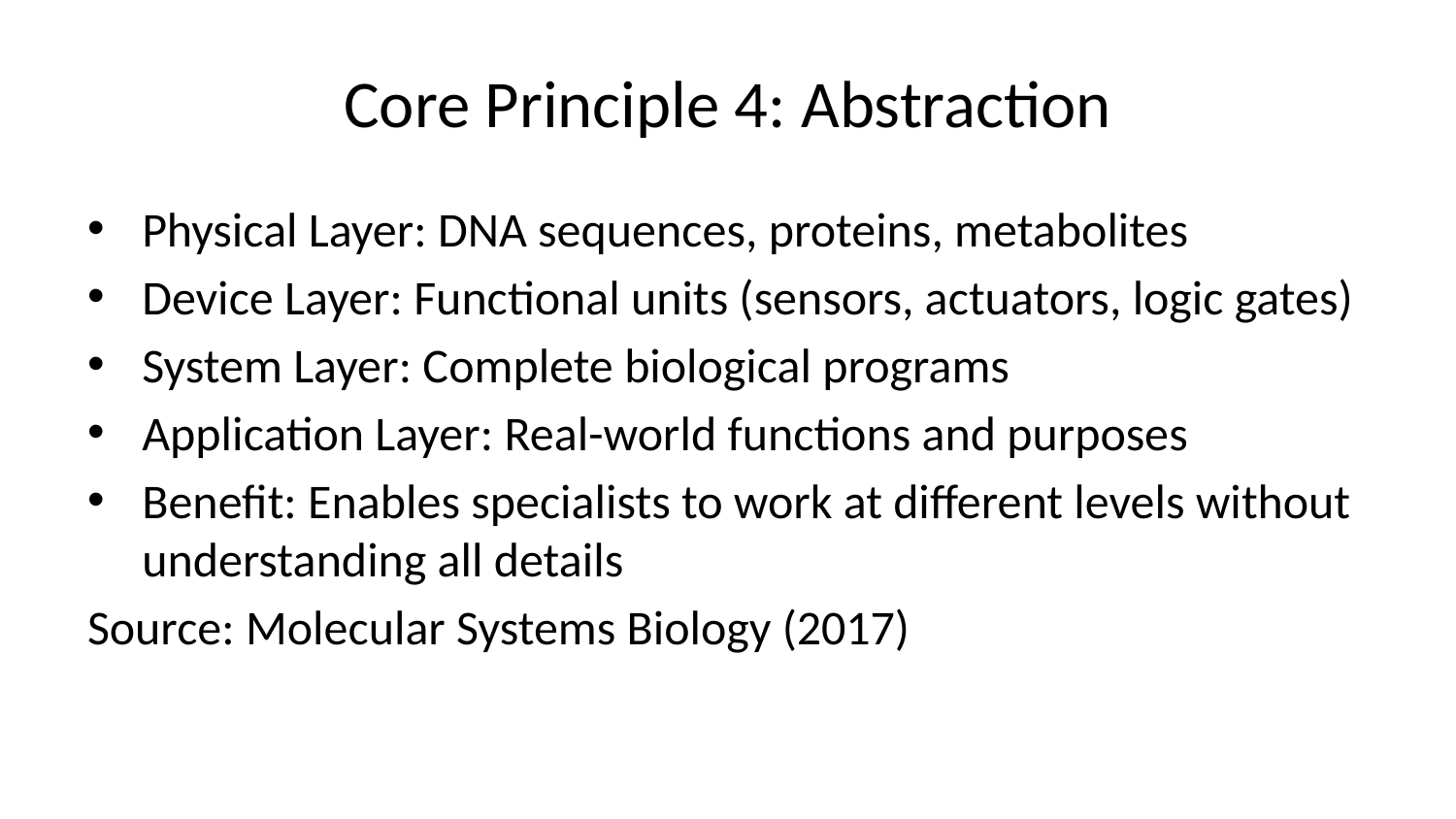

# Core Principle 4: Abstraction
Physical Layer: DNA sequences, proteins, metabolites
Device Layer: Functional units (sensors, actuators, logic gates)
System Layer: Complete biological programs
Application Layer: Real-world functions and purposes
Benefit: Enables specialists to work at different levels without understanding all details
Source: Molecular Systems Biology (2017)